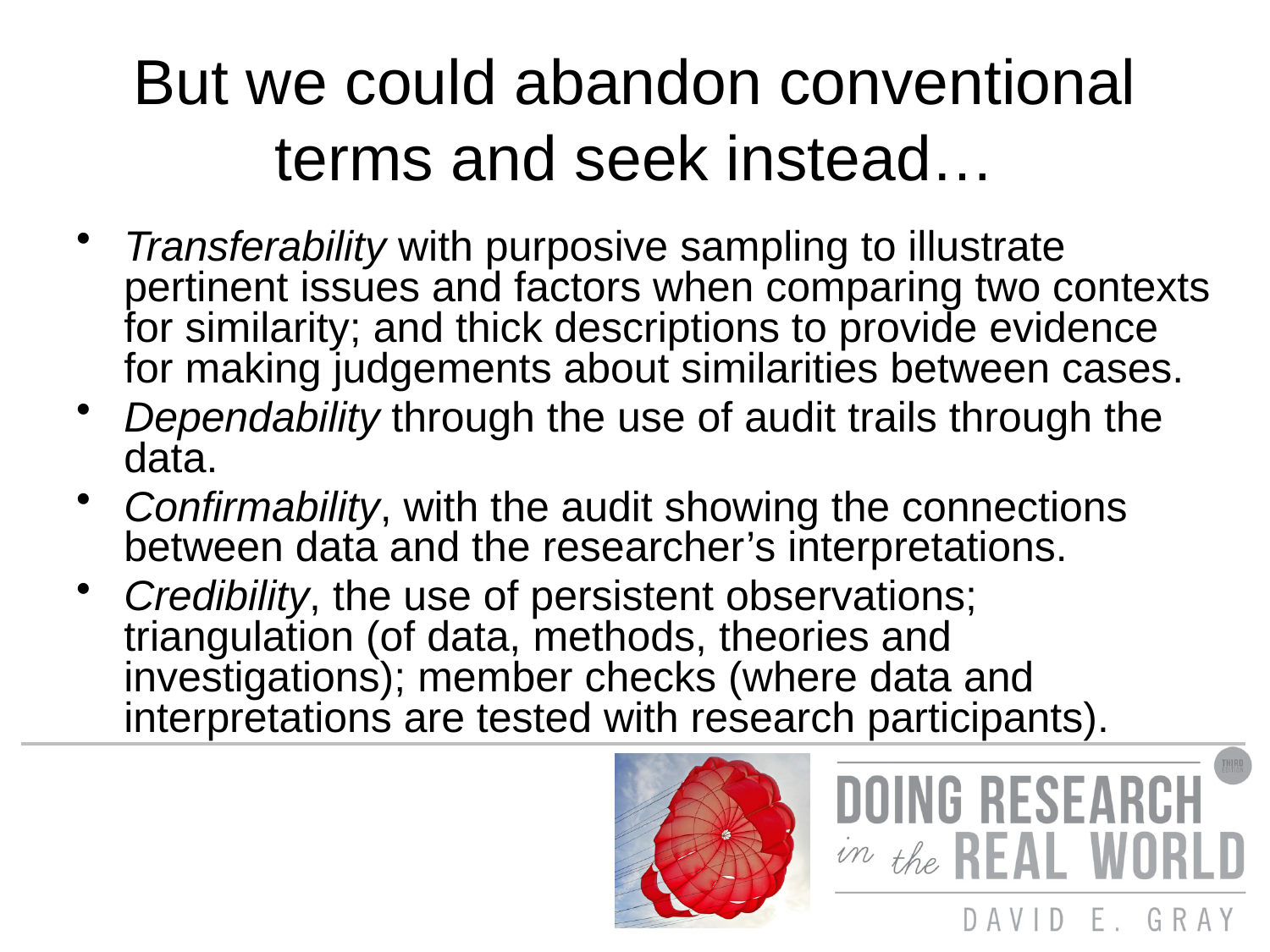

# But we could abandon conventional terms and seek instead…
Transferability with purposive sampling to illustrate pertinent issues and factors when comparing two contexts for similarity; and thick descriptions to provide evidence for making judgements about similarities between cases.
Dependability through the use of audit trails through the data.
Confirmability, with the audit showing the connections between data and the researcher’s interpretations.
Credibility, the use of persistent observations; triangulation (of data, methods, theories and investigations); member checks (where data and interpretations are tested with research participants).